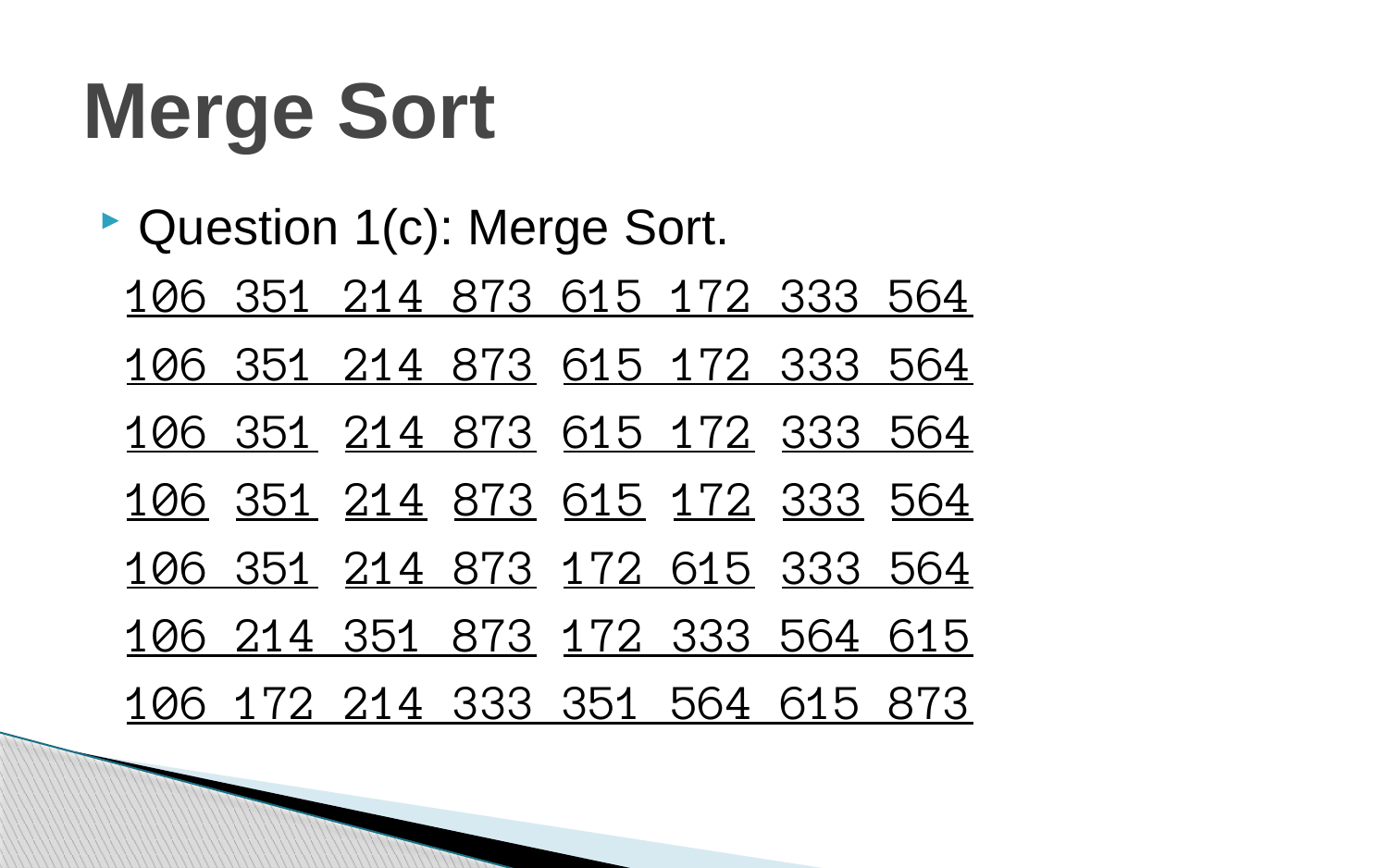

# Merge Sort
Question 1(c): Merge Sort.
 106 351 214 873 615 172 333 564
 106 351 214 873 615 172 333 564
 106 351 214 873 615 172 333 564
 106 351 214 873 615 172 333 564
 106 351 214 873 172 615 333 564
 106 214 351 873 172 333 564 615
 106 172 214 333 351 564 615 873